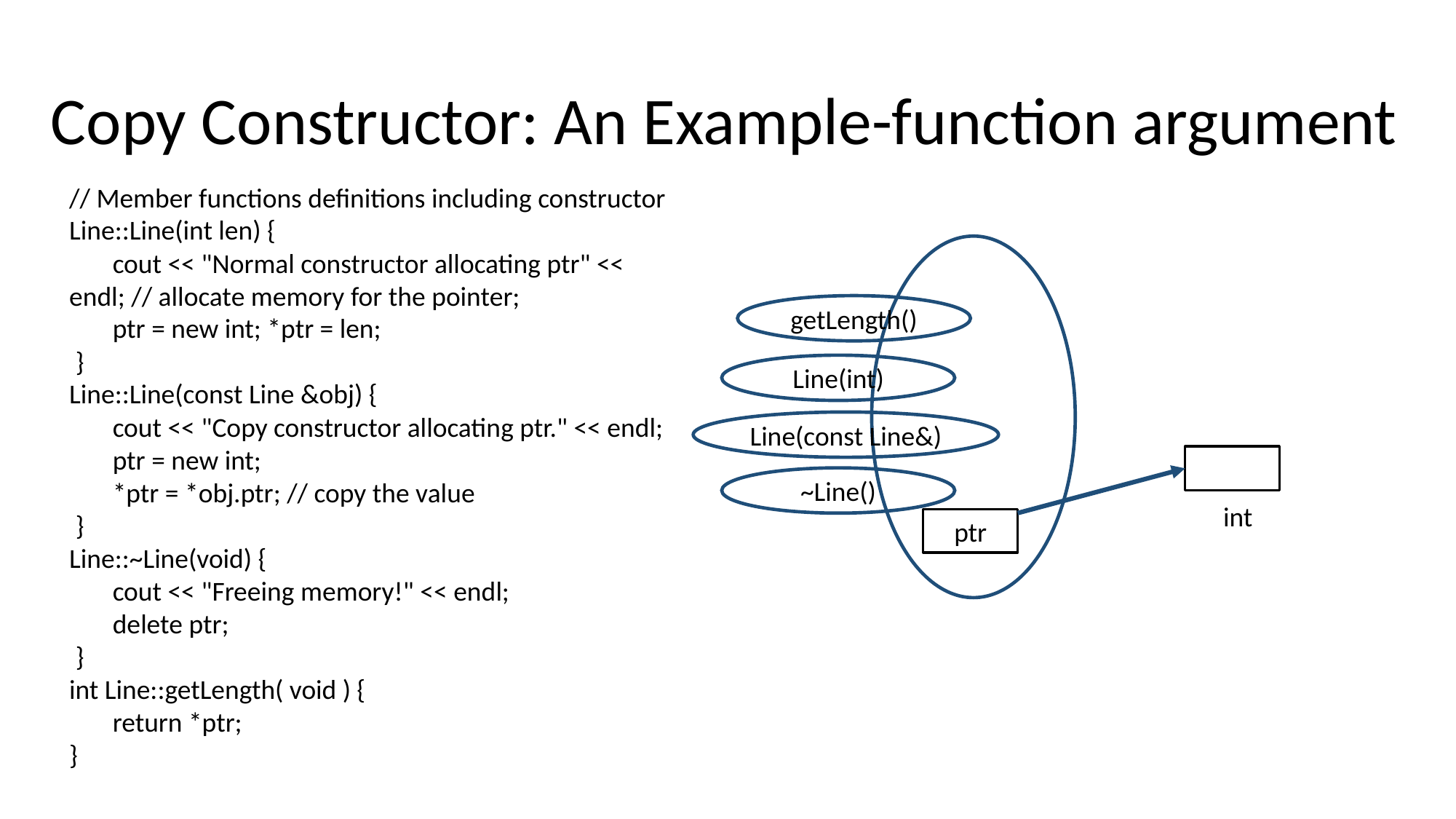

# Copy Constructor: An Example-function argument
// Member functions definitions including constructor
Line::Line(int len) {
       cout << "Normal constructor allocating ptr" << endl; // allocate memory for the pointer;
       ptr = new int; *ptr = len;
 }
Line::Line(const Line &obj) {
       cout << "Copy constructor allocating ptr." << endl;
       ptr = new int;
       *ptr = *obj.ptr; // copy the value
 }
Line::~Line(void) {
       cout << "Freeing memory!" << endl;
       delete ptr;
 }
int Line::getLength( void ) {
       return *ptr;
}

getLength()
Line(int)
Line(const Line&)

~Line()
int
ptr